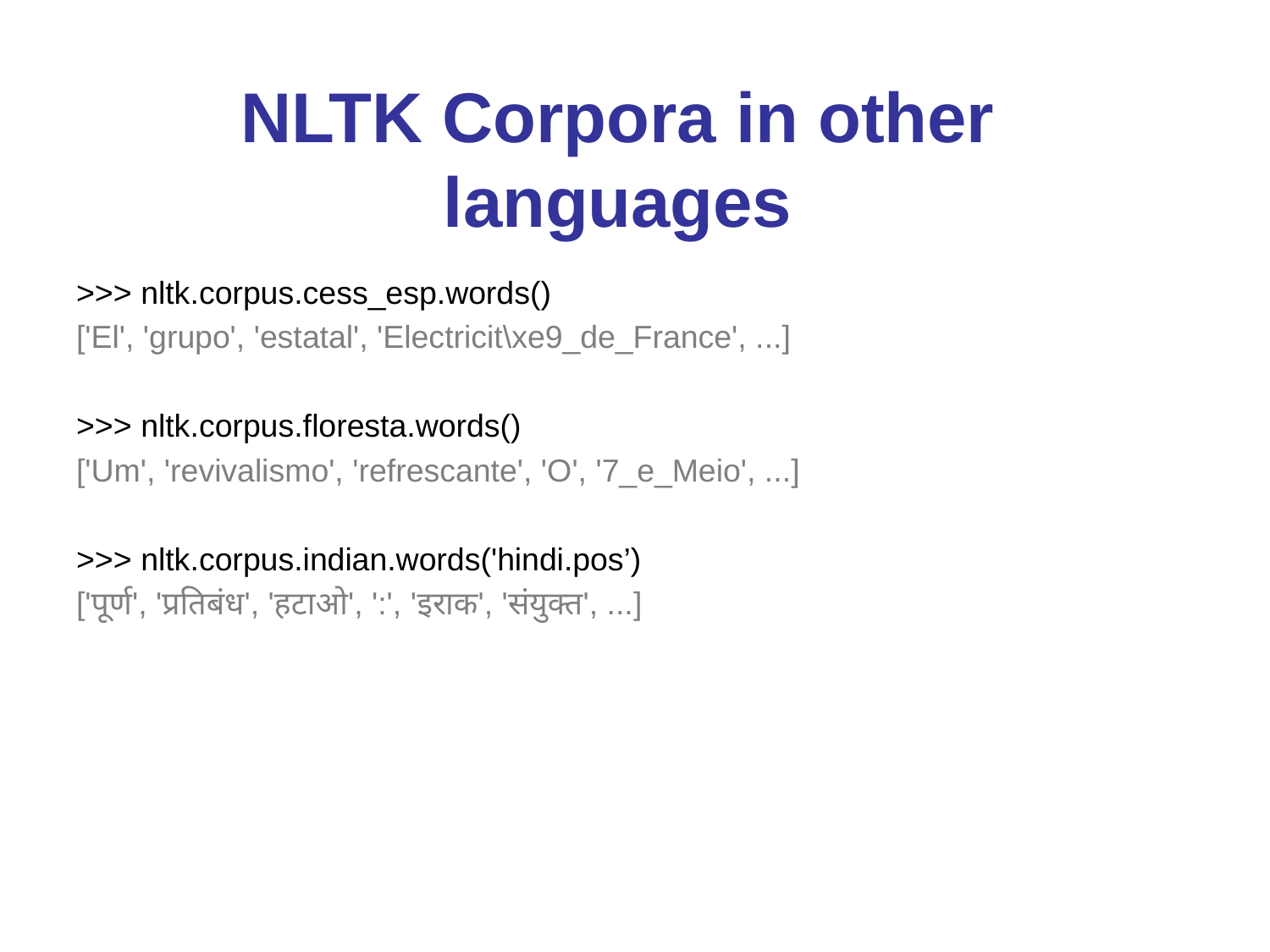

# NLTK Corpora in other languages

>>> nltk.corpus.cess_esp.words()
['El', 'grupo', 'estatal', 'Electricit\xe9_de_France', ...]

>>> nltk.corpus.floresta.words()
['Um', 'revivalismo', 'refrescante', 'O', '7_e_Meio', ...]

>>> nltk.corpus.indian.words('hindi.pos’)
['पूर्ण', 'प्रतिबंध', 'हटाओ', ':', 'इराक', 'संयुक्त', ...]